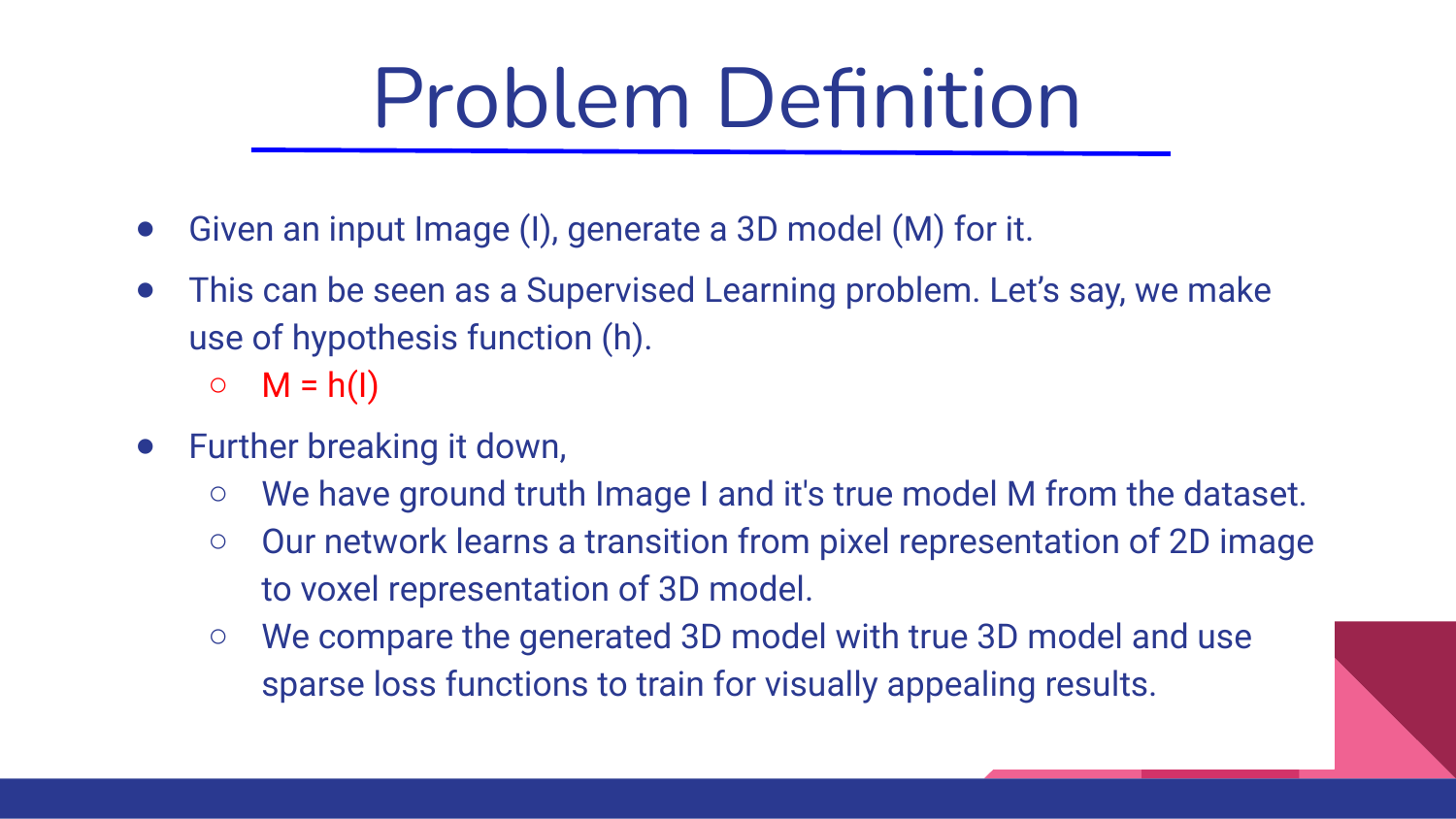

# Problem Definition
Given an input Image (I), generate a 3D model (M) for it.

This can be seen as a Supervised Learning problem. Let’s say, we make use of hypothesis function (h).
M = h(I)

Further breaking it down,
We have ground truth Image I and it's true model M from the dataset.
Our network learns a transition from pixel representation of 2D image to voxel representation of 3D model.
We compare the generated 3D model with true 3D model and use sparse loss functions to train for visually appealing results.